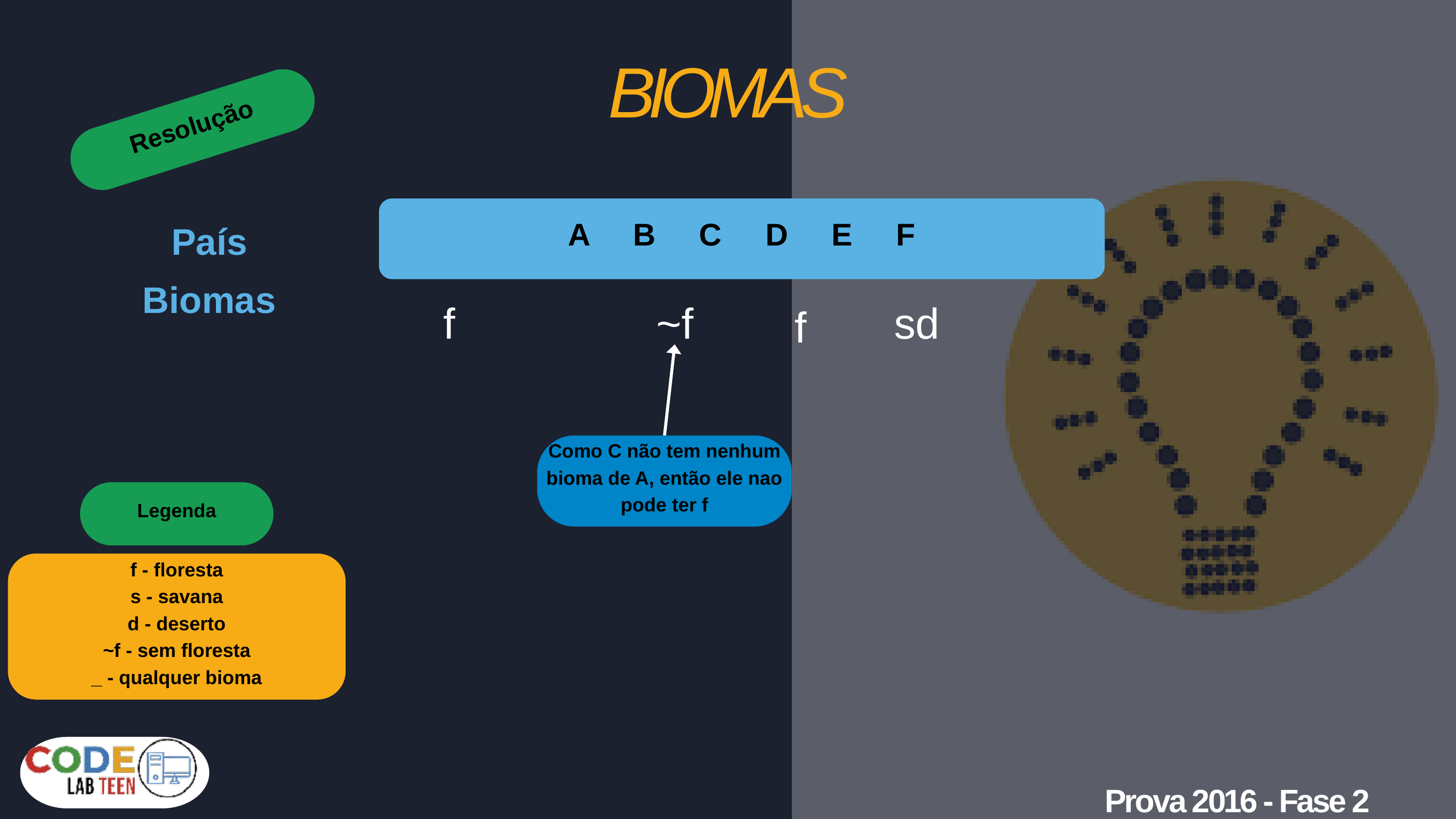

BIOMAS

Resolução

A     B     C     D     E     F
País
Biomas
f
~f
sd
f

Como C não tem nenhum bioma de A, então ele nao pode ter f

Legenda

f - floresta
s - savana
d - deserto
~f - sem floresta
_ - qualquer bioma

Prova 2016 - Fase 2